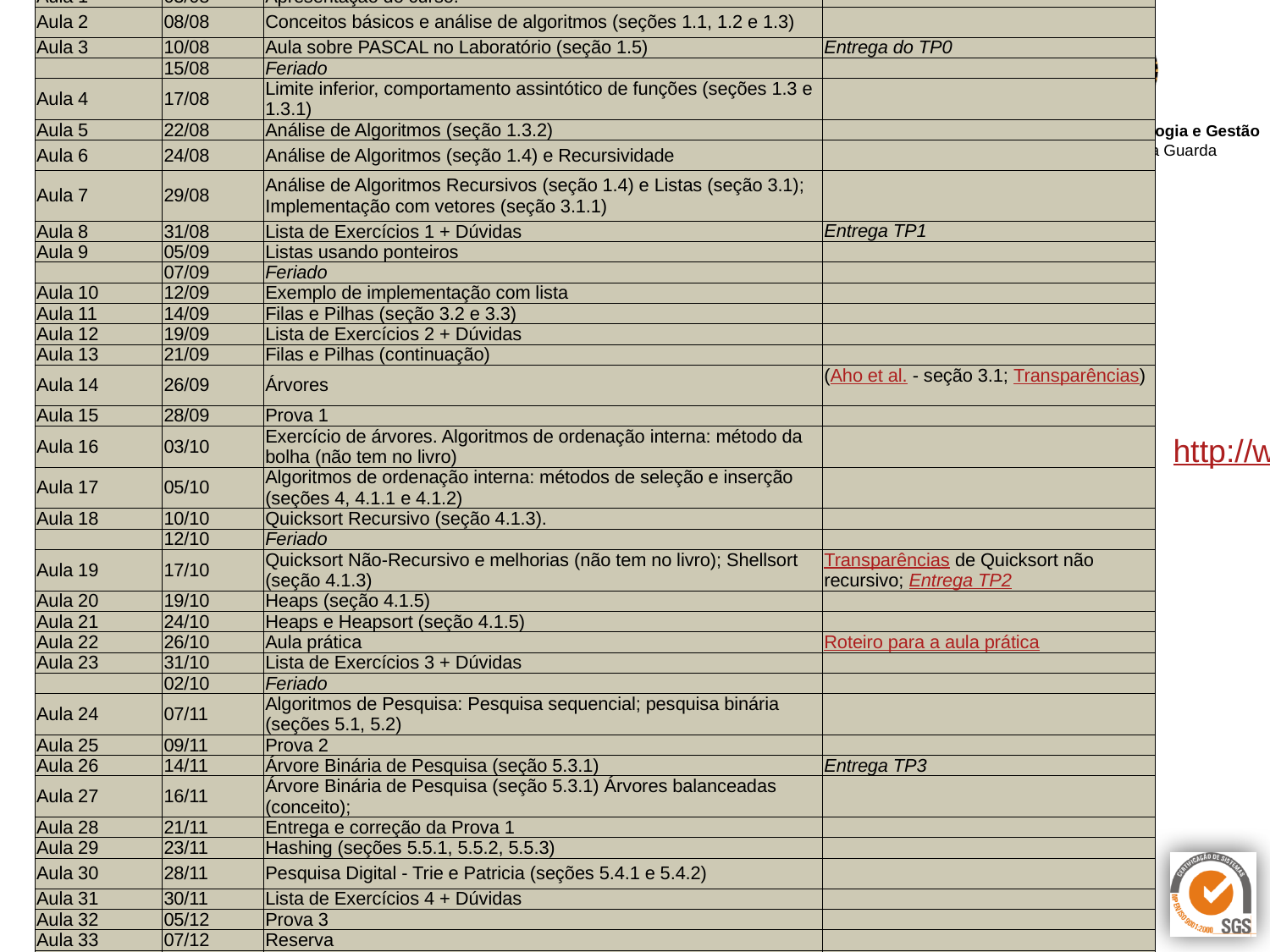

| Aula | Data | Assunto Previsto | Material e Atividades extra-classe |
| --- | --- | --- | --- |
| Aula 1 | 03/08 | Apresentação do curso. |  |
| Aula 2 | 08/08 | Conceitos básicos e análise de algoritmos (seções 1.1, 1.2 e 1.3) |  |
| Aula 3 | 10/08 | Aula sobre PASCAL no Laboratório (seção 1.5) | Entrega do TP0 |
|  | 15/08 | Feriado |  |
| Aula 4 | 17/08 | Limite inferior, comportamento assintótico de funções (seções 1.3 e 1.3.1) |  |
| Aula 5 | 22/08 | Análise de Algoritmos (seção 1.3.2) |  |
| Aula 6 | 24/08 | Análise de Algoritmos (seção 1.4) e Recursividade |  |
| Aula 7 | 29/08 | Análise de Algoritmos Recursivos (seção 1.4) e Listas (seção 3.1); Implementação com vetores (seção 3.1.1) |  |
| Aula 8 | 31/08 | Lista de Exercícios 1 + Dúvidas | Entrega TP1 |
| Aula 9 | 05/09 | Listas usando ponteiros |  |
|  | 07/09 | Feriado |  |
| Aula 10 | 12/09 | Exemplo de implementação com lista |  |
| Aula 11 | 14/09 | Filas e Pilhas (seção 3.2 e 3.3) |  |
| Aula 12 | 19/09 | Lista de Exercícios 2 + Dúvidas |  |
| Aula 13 | 21/09 | Filas e Pilhas (continuação) |  |
| Aula 14 | 26/09 | Árvores | (Aho et al. - seção 3.1; Transparências) |
| Aula 15 | 28/09 | Prova 1 |  |
| Aula 16 | 03/10 | Exercício de árvores. Algoritmos de ordenação interna: método da bolha (não tem no livro) |  |
| Aula 17 | 05/10 | Algoritmos de ordenação interna: métodos de seleção e inserção (seções 4, 4.1.1 e 4.1.2) |  |
| Aula 18 | 10/10 | Quicksort Recursivo (seção 4.1.3). |  |
|  | 12/10 | Feriado |  |
| Aula 19 | 17/10 | Quicksort Não-Recursivo e melhorias (não tem no livro); Shellsort (seção 4.1.3) | Transparências de Quicksort não recursivo; Entrega TP2 |
| Aula 20 | 19/10 | Heaps (seção 4.1.5) |  |
| Aula 21 | 24/10 | Heaps e Heapsort (seção 4.1.5) |  |
| Aula 22 | 26/10 | Aula prática | Roteiro para a aula prática |
| Aula 23 | 31/10 | Lista de Exercícios 3 + Dúvidas |  |
|  | 02/10 | Feriado |  |
| Aula 24 | 07/11 | Algoritmos de Pesquisa: Pesquisa sequencial; pesquisa binária (seções 5.1, 5.2) |  |
| Aula 25 | 09/11 | Prova 2 |  |
| Aula 26 | 14/11 | Árvore Binária de Pesquisa (seção 5.3.1) | Entrega TP3 |
| Aula 27 | 16/11 | Árvore Binária de Pesquisa (seção 5.3.1) Árvores balanceadas (conceito); |  |
| Aula 28 | 21/11 | Entrega e correção da Prova 1 |  |
| Aula 29 | 23/11 | Hashing (seções 5.5.1, 5.5.2, 5.5.3) |  |
| Aula 30 | 28/11 | Pesquisa Digital - Trie e Patricia (seções 5.4.1 e 5.4.2) |  |
| Aula 31 | 30/11 | Lista de Exercícios 4 + Dúvidas |  |
| Aula 32 | 05/12 | Prova 3 |  |
| Aula 33 | 07/12 | Reserva |  |
| Aula 34 | 12/12 | Reserva |  |
| Aula 35 | 14/12 | Encerramento |  |
http://www2.dcc.ufmg.br/disciplinas/aeds2/
70